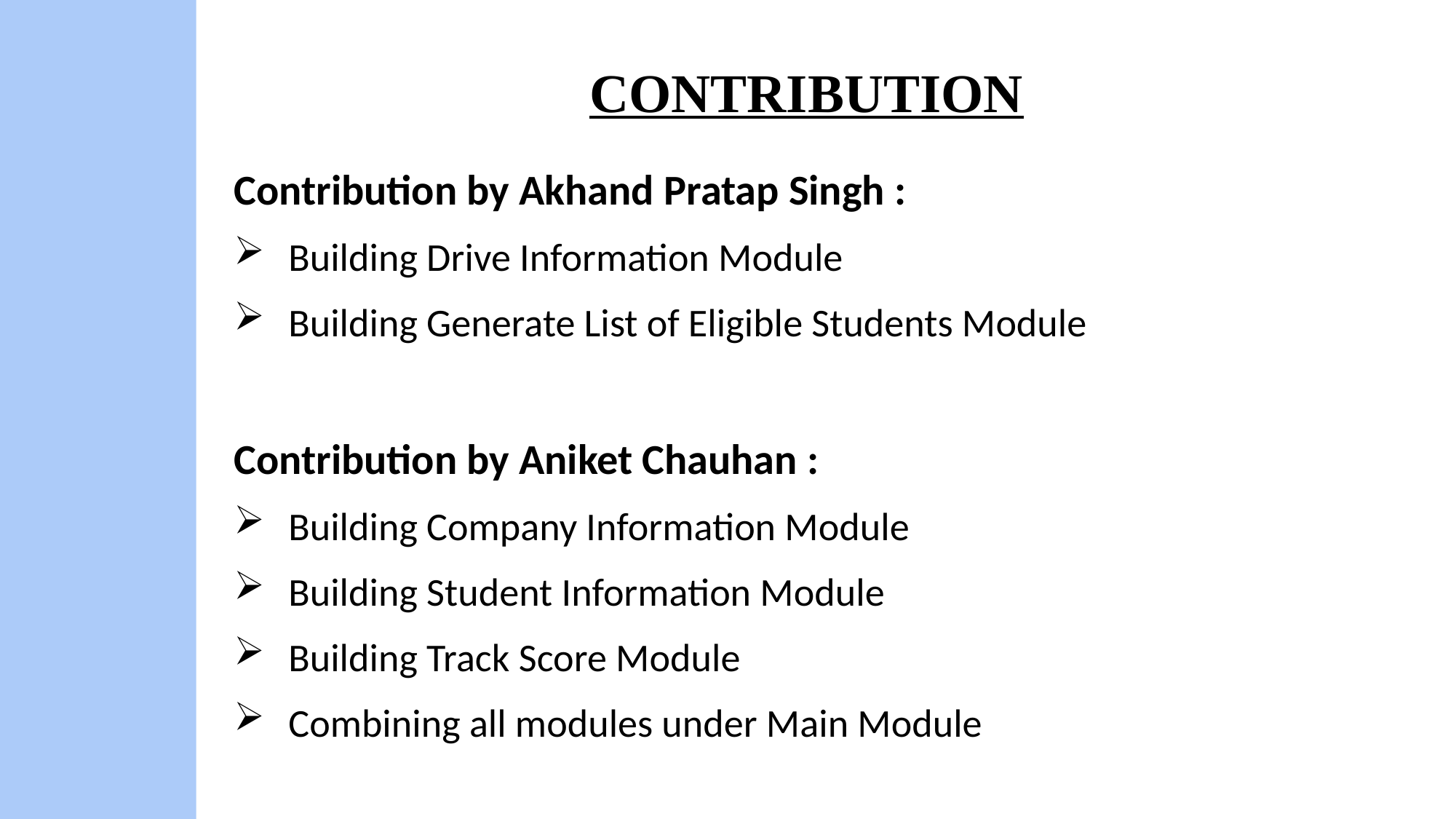

# CONTRIBUTION
Contribution by Akhand Pratap Singh :
Building Drive Information Module
Building Generate List of Eligible Students Module

Contribution by Aniket Chauhan :
Building Company Information Module
Building Student Information Module
Building Track Score Module
Combining all modules under Main Module